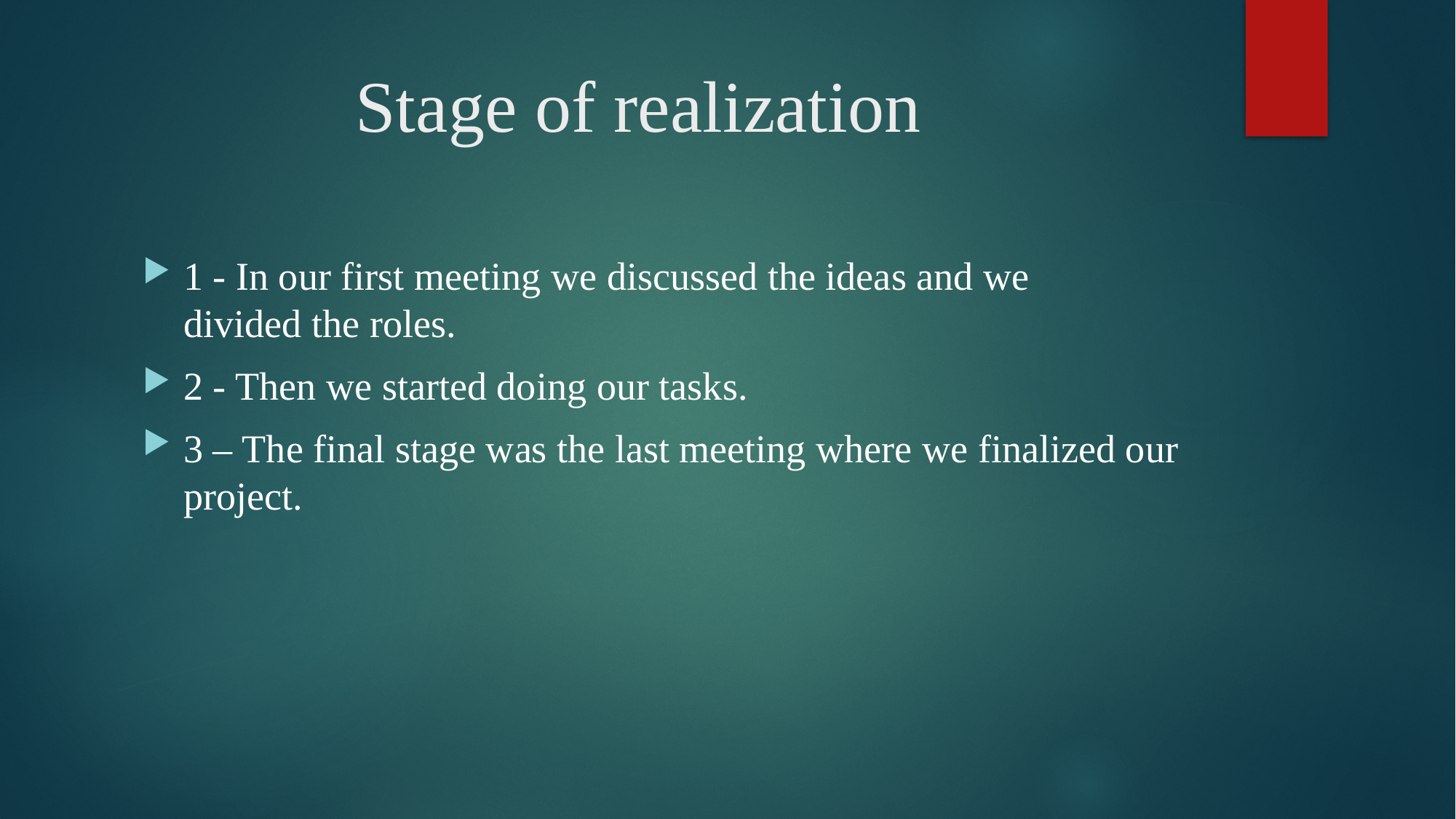

# Stage of realization
1 - In our first meeting we discussed the ideas and we divided the roles.
2 - Then we started doing our tasks.
3 – The final stage was the last meeting where we finalized our project.